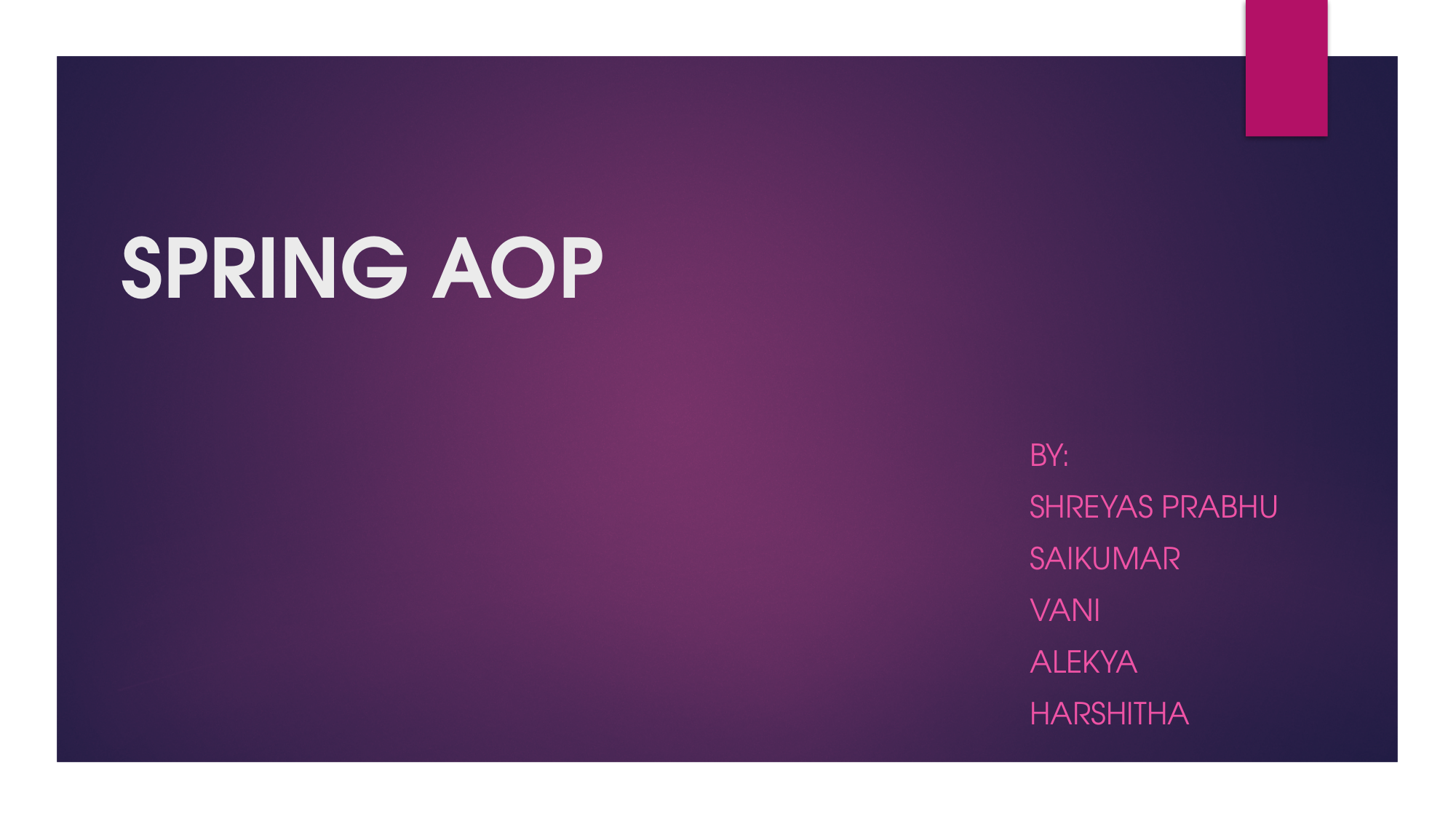

# SPRING AOP
By:
Shreyas prabhu
Saikumar
Vani
Alekya
harshitha